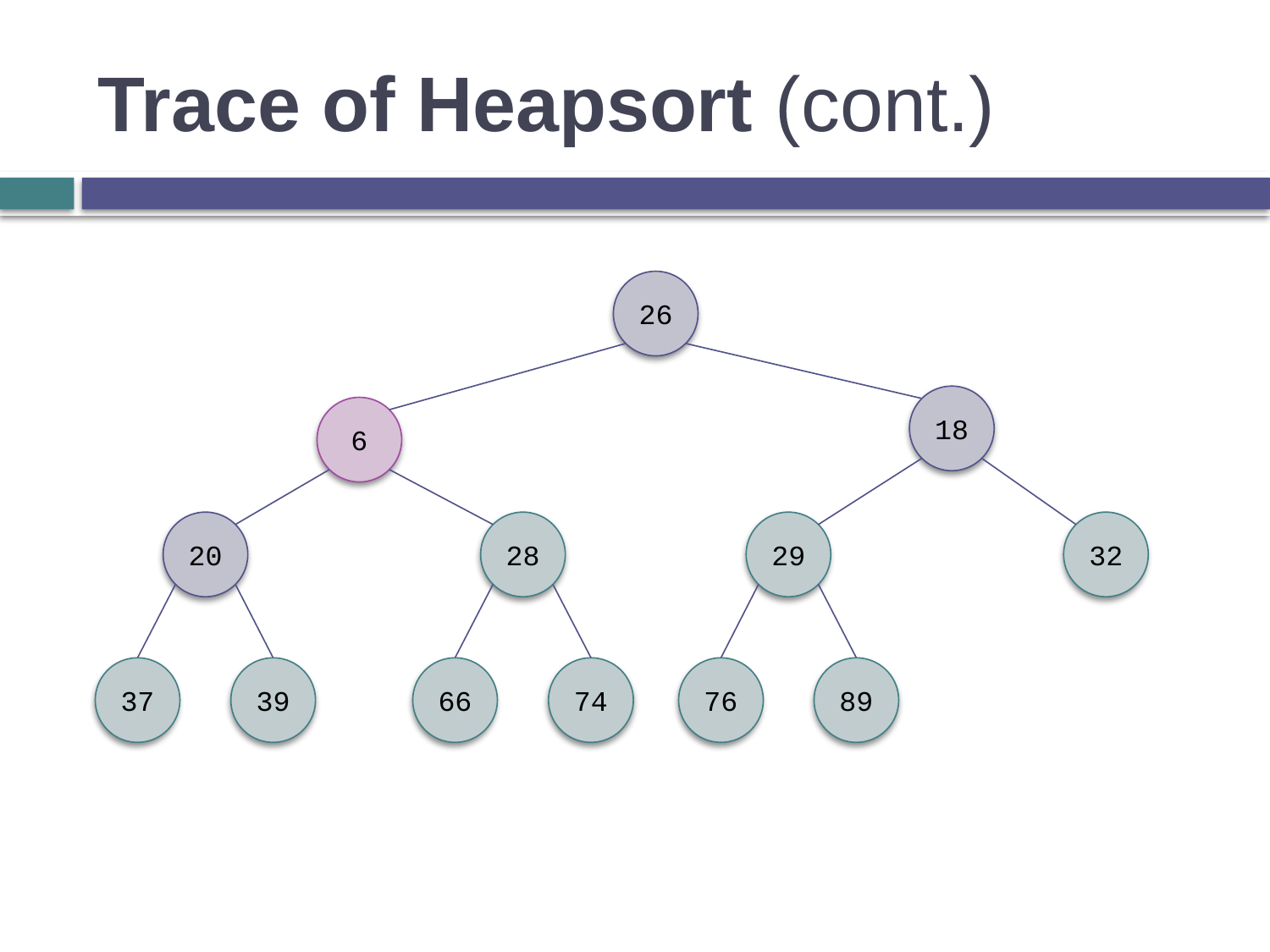

# Trace of Heapsort (cont.)
26
18
6
20
28
29
32
37
39
66
74
76
89